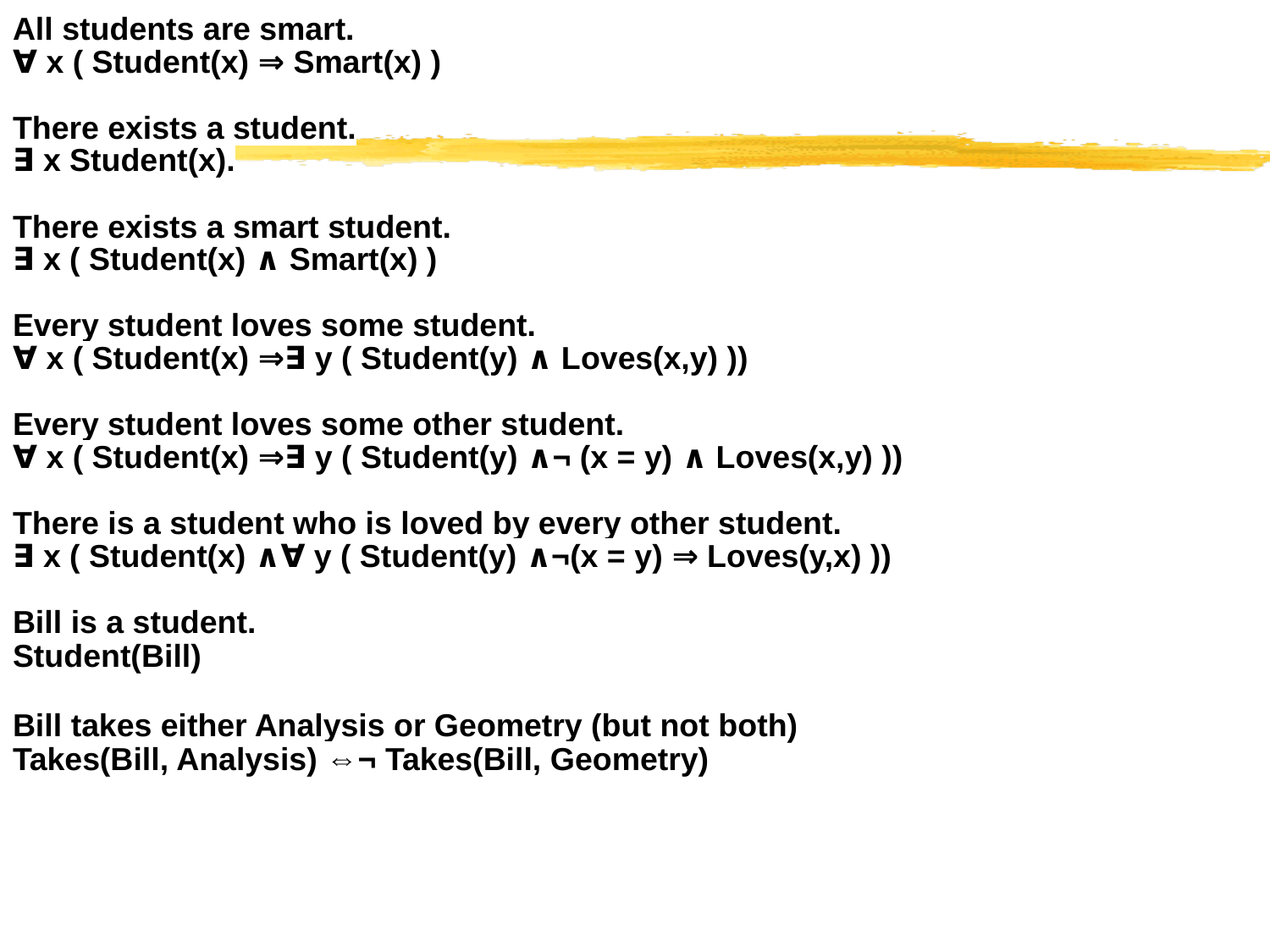

All students are smart.
∀ x ( Student(x) ⇒ Smart(x) )

There exists a student.
∃ x Student(x).

There exists a smart student.
∃ x ( Student(x) ∧ Smart(x) )

Every student loves some student.
∀ x ( Student(x) ⇒∃ y ( Student(y) ∧ Loves(x,y) ))

Every student loves some other student.
∀ x ( Student(x) ⇒∃ y ( Student(y) ∧¬ (x = y) ∧ Loves(x,y) ))

There is a student who is loved by every other student.
∃ x ( Student(x) ∧∀ y ( Student(y) ∧¬(x = y) ⇒ Loves(y,x) ))

Bill is a student.
Student(Bill)

Bill takes either Analysis or Geometry (but not both)
Takes(Bill, Analysis) ⇔¬ Takes(Bill, Geometry)